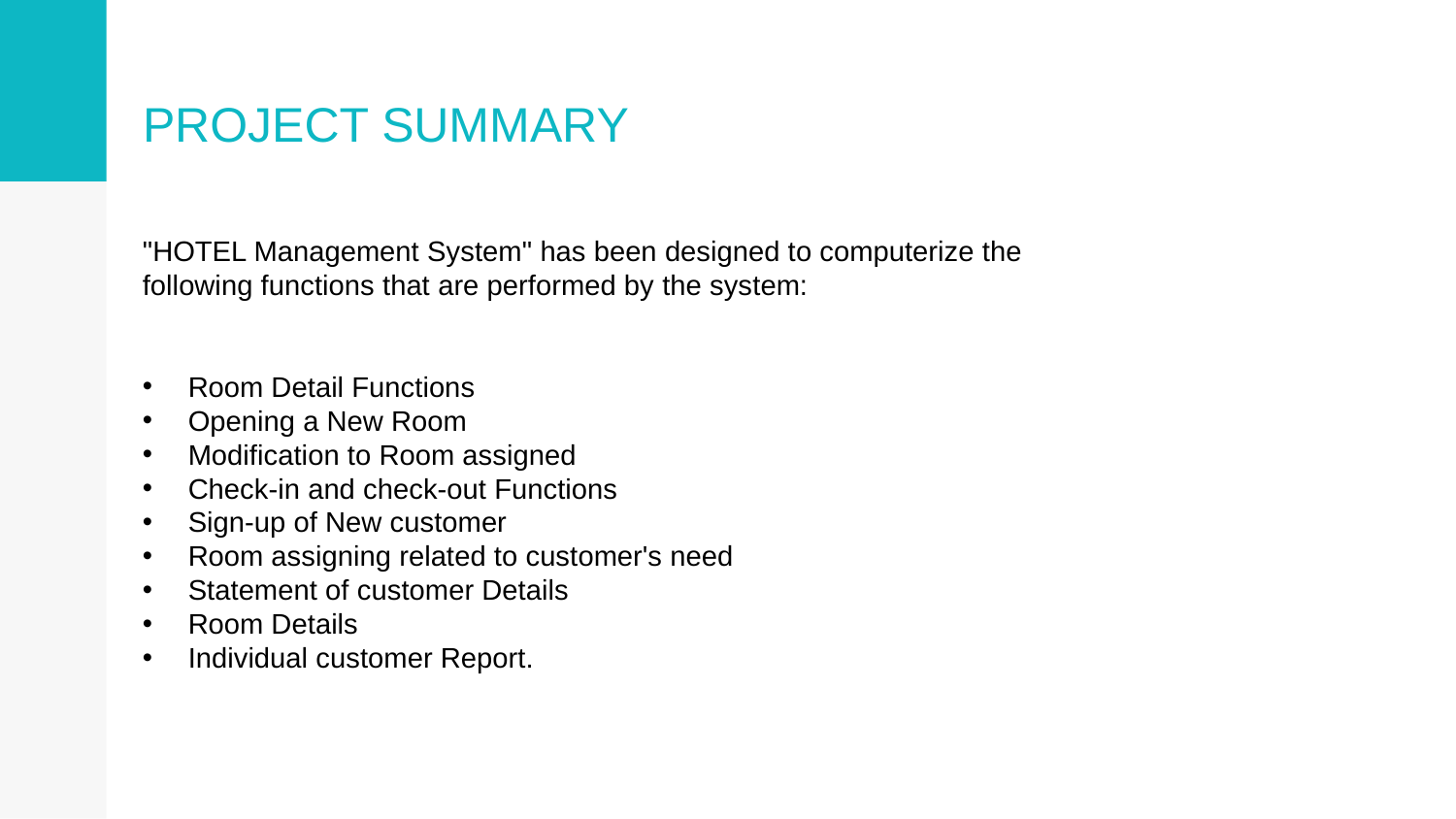

# PROJECT SUMMARY

"HOTEL Management System" has been designed to computerize the
following functions that are performed by the system:

Room Detail Functions
Opening a New Room
Modification to Room assigned
Check-in and check-out Functions
Sign-up of New customer
Room assigning related to customer's need
Statement of customer Details
Room Details
Individual customer Report.